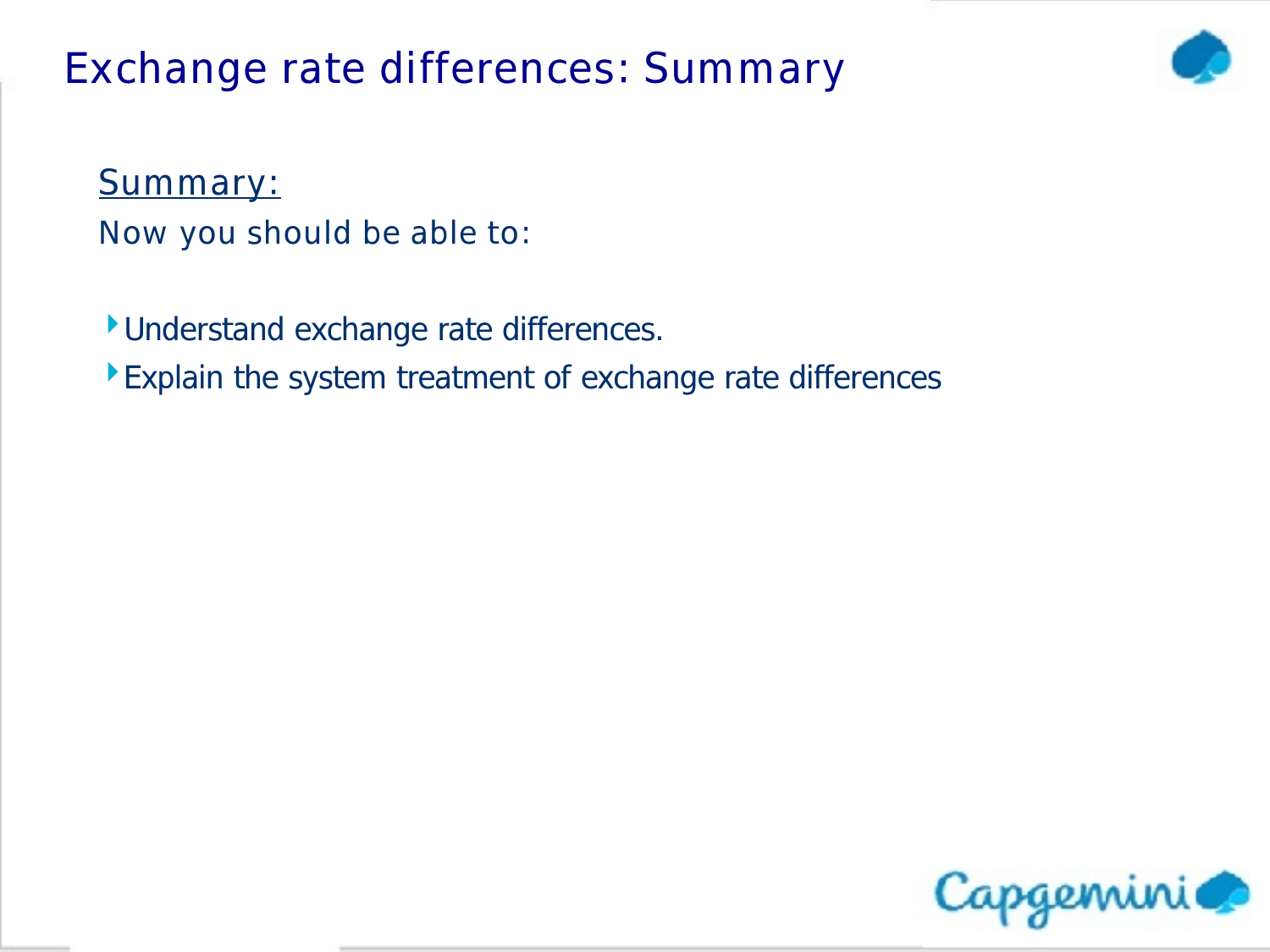

# Exchange rate differences: Summary
Summary:
Now you should be able to:

Understand exchange rate differences.
Explain the system treatment of exchange rate differences